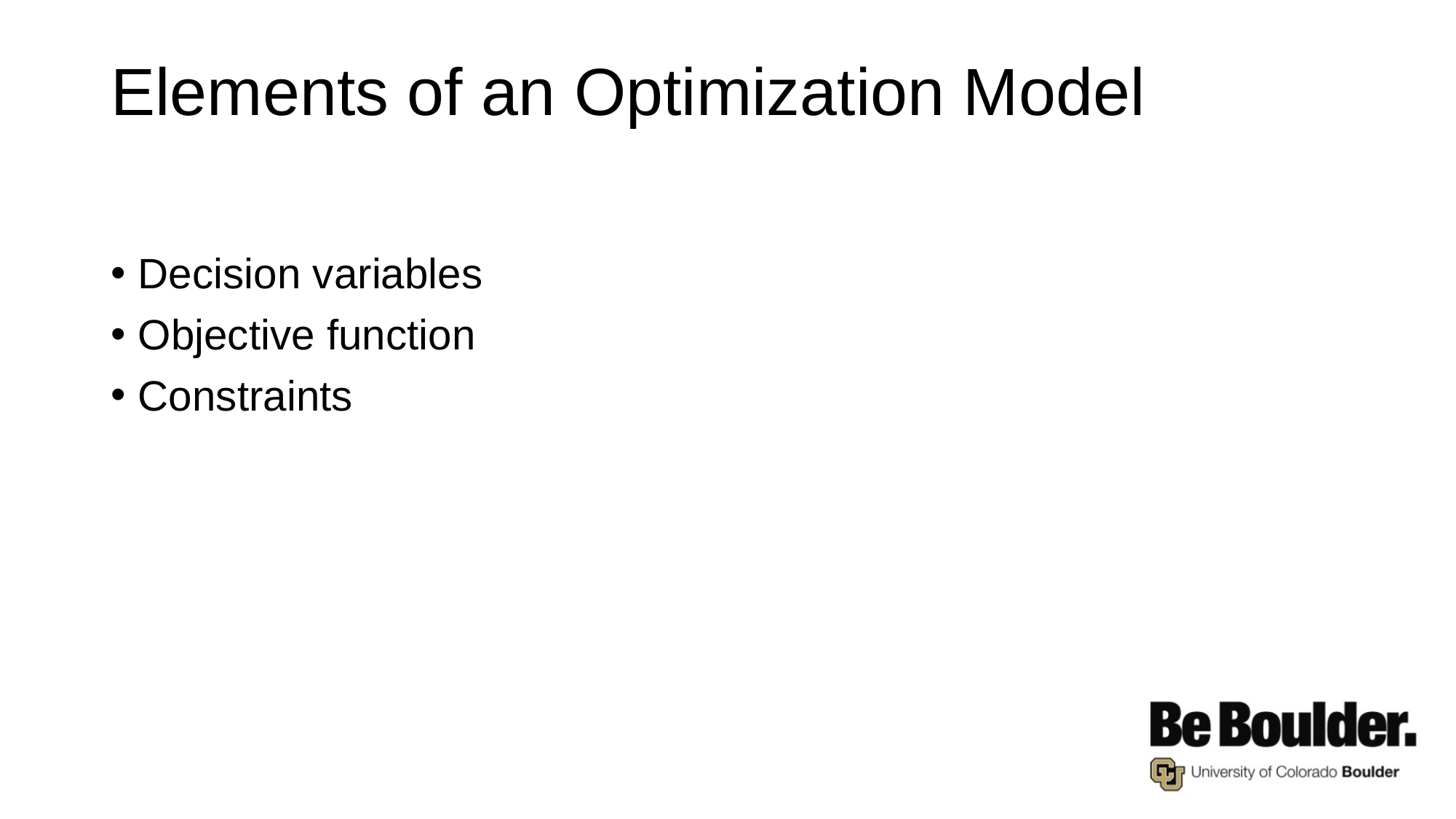

# Elements of an Optimization Model
Decision variables
Objective function
Constraints